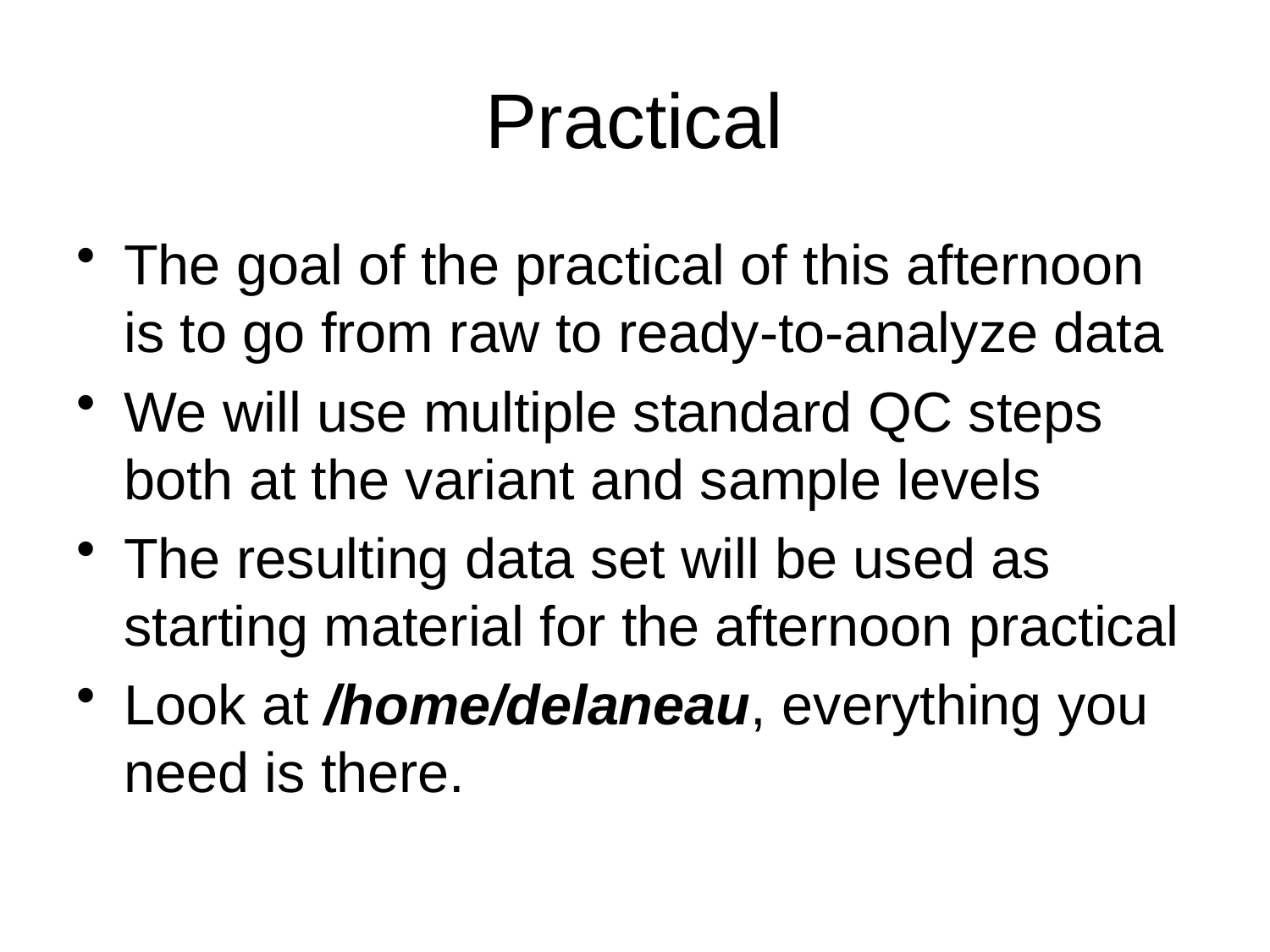

# Practical
The goal of the practical of this afternoon is to go from raw to ready-to-analyze data
We will use multiple standard QC steps both at the variant and sample levels
The resulting data set will be used as starting material for the afternoon practical
Look at /home/delaneau, everything you need is there.